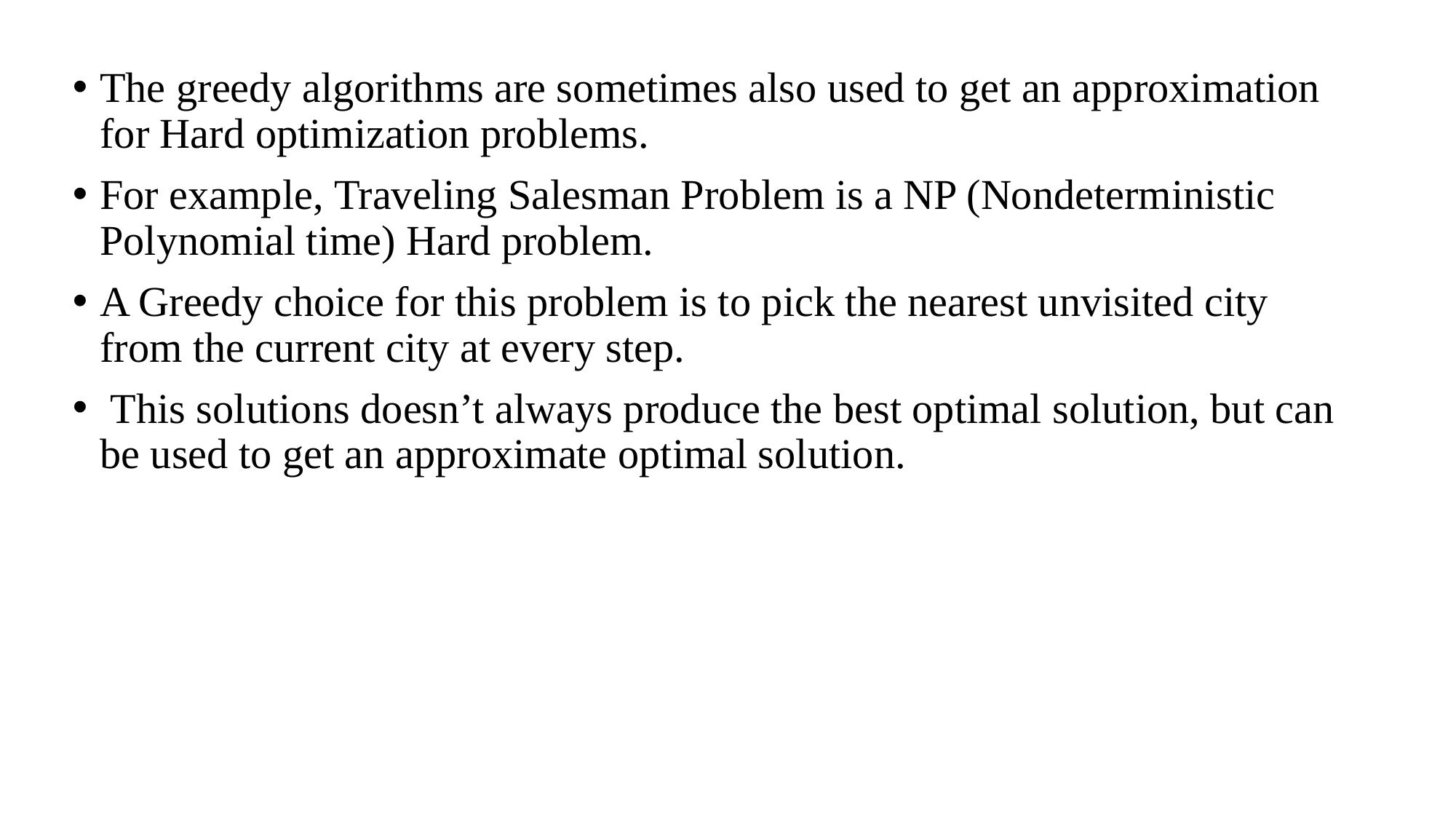

The greedy algorithms are sometimes also used to get an approximation for Hard optimization problems.
For example, Traveling Salesman Problem is a NP (Nondeterministic Polynomial time) Hard problem.
A Greedy choice for this problem is to pick the nearest unvisited city from the current city at every step.
 This solutions doesn’t always produce the best optimal solution, but can be used to get an approximate optimal solution.